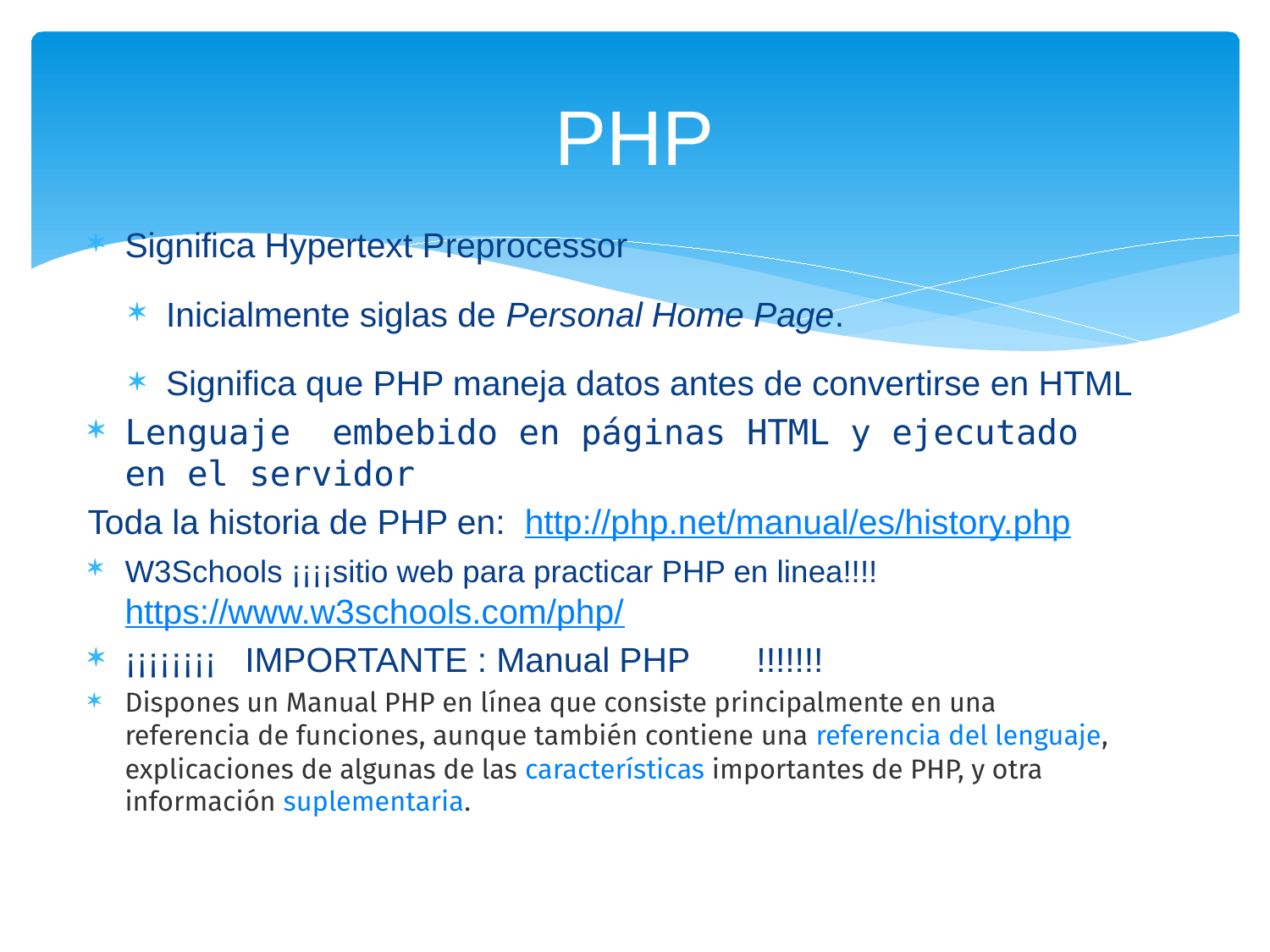

# PHP
Significa Hypertext Preprocessor
Inicialmente siglas de Personal Home Page.
Significa que PHP maneja datos antes de convertirse en HTML
Lenguaje  embebido en páginas HTML y ejecutado en el servidor
Toda la historia de PHP en:  http://php.net/manual/es/history.php
W3Schools ¡¡¡¡sitio web para practicar PHP en linea!!!!  https://www.w3schools.com/php/
¡¡¡¡¡¡¡¡   IMPORTANTE : Manual PHP       !!!!!!!
Dispones un Manual PHP en línea que consiste principalmente en una referencia de funciones, aunque también contiene una referencia del lenguaje, explicaciones de algunas de las características importantes de PHP, y otra información suplementaria.